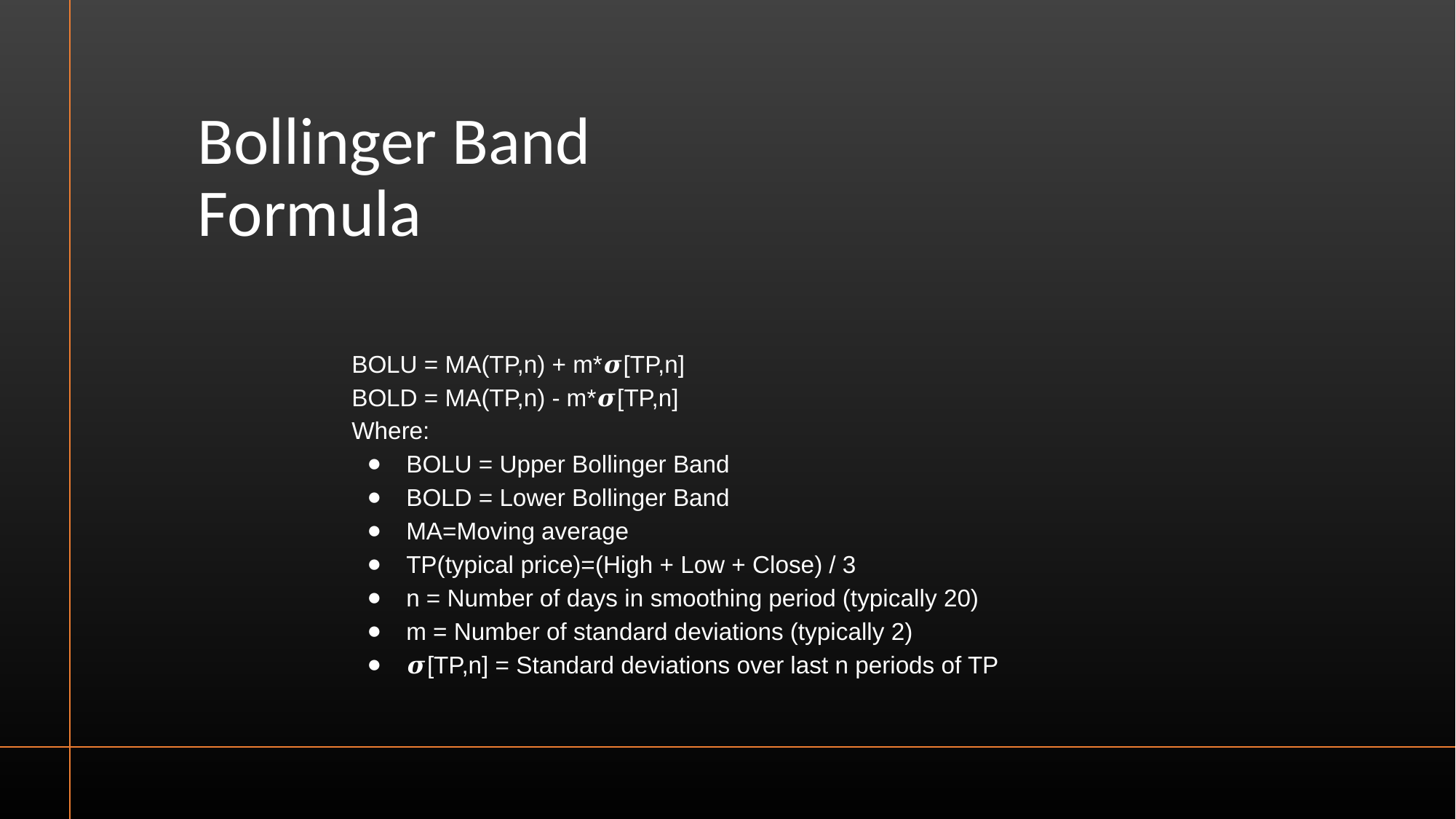

Bollinger Band Formula
BOLU = MA(TP,n) + m*𝝈[TP,n]
BOLD = MA(TP,n) - m*𝝈[TP,n]
Where:
BOLU = Upper Bollinger Band
BOLD = Lower Bollinger Band
MA=Moving average
TP(typical price)=(High + Low + Close) / 3
n = Number of days in smoothing period (typically 20)
m = Number of standard deviations (typically 2)
𝝈[TP,n] = Standard deviations over last n periods of TP